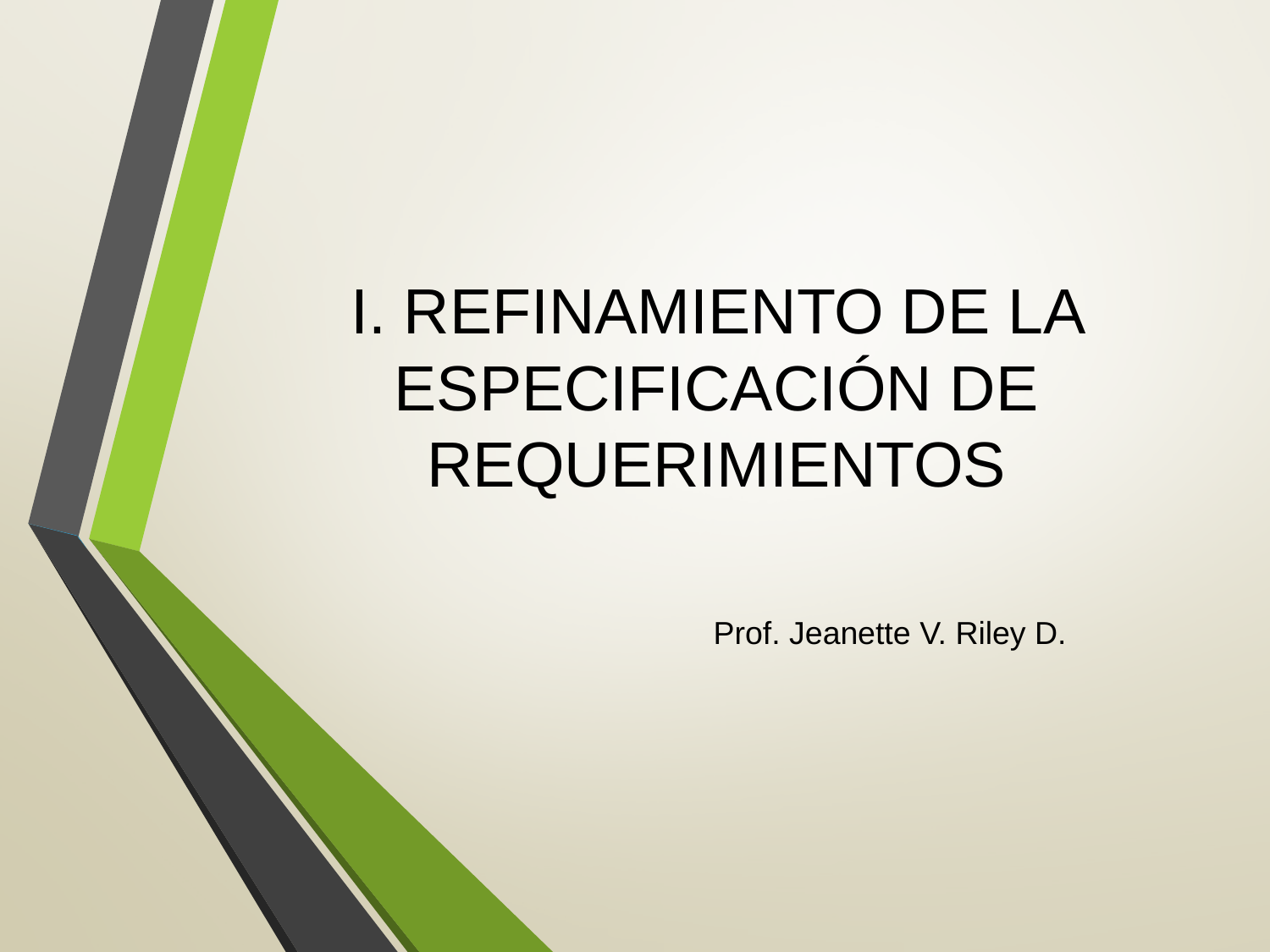

# I. REFINAMIENTO DE LA ESPECIFICACIÓN DE REQUERIMIENTOS
Prof. Jeanette V. Riley D.